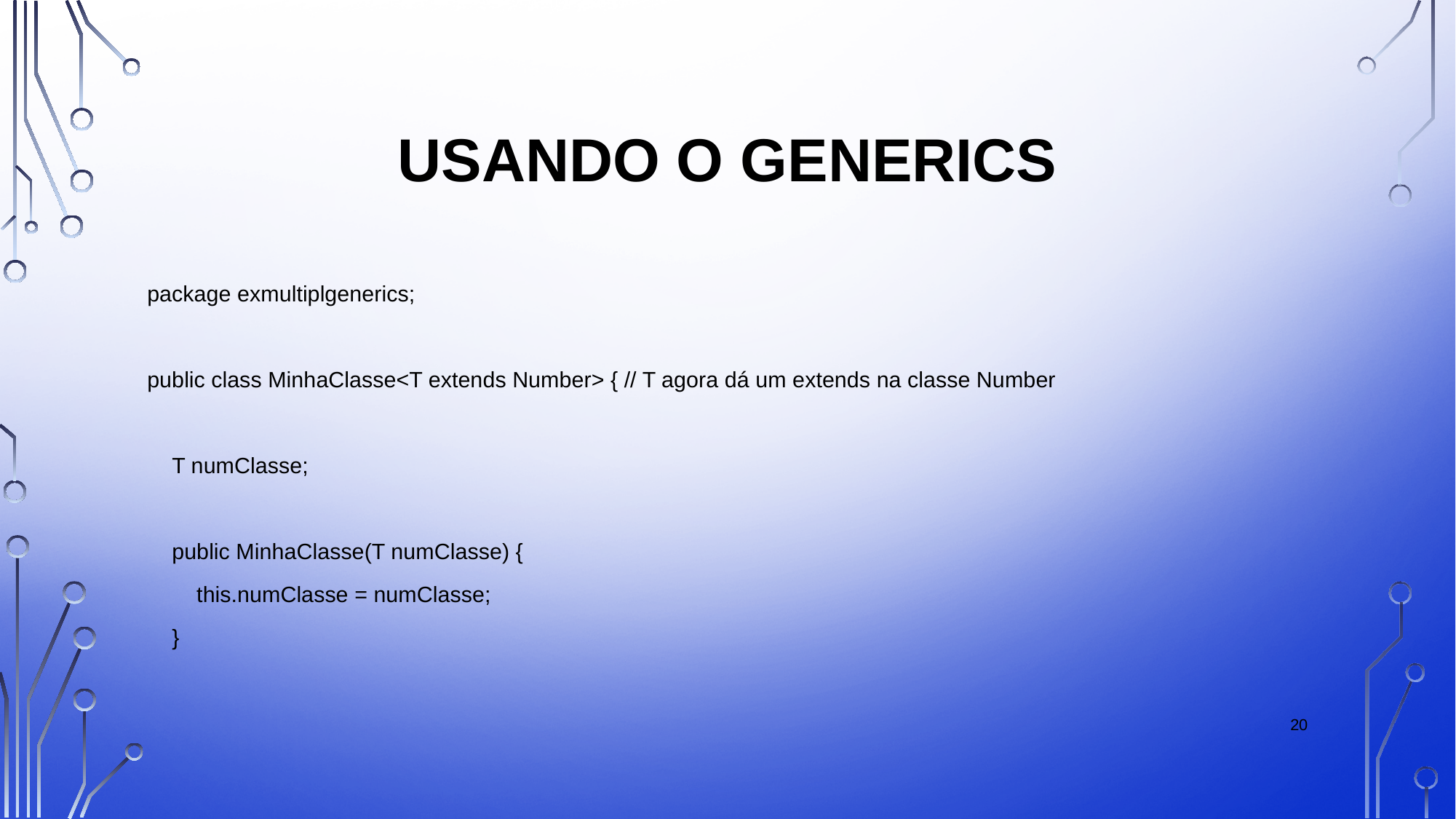

# Usando o GENERICS
package exmultiplgenerics;

public class MinhaClasse<T extends Number> { // T agora dá um extends na classe Number

    T numClasse;

    public MinhaClasse(T numClasse) {
        this.numClasse = numClasse;
    }

20